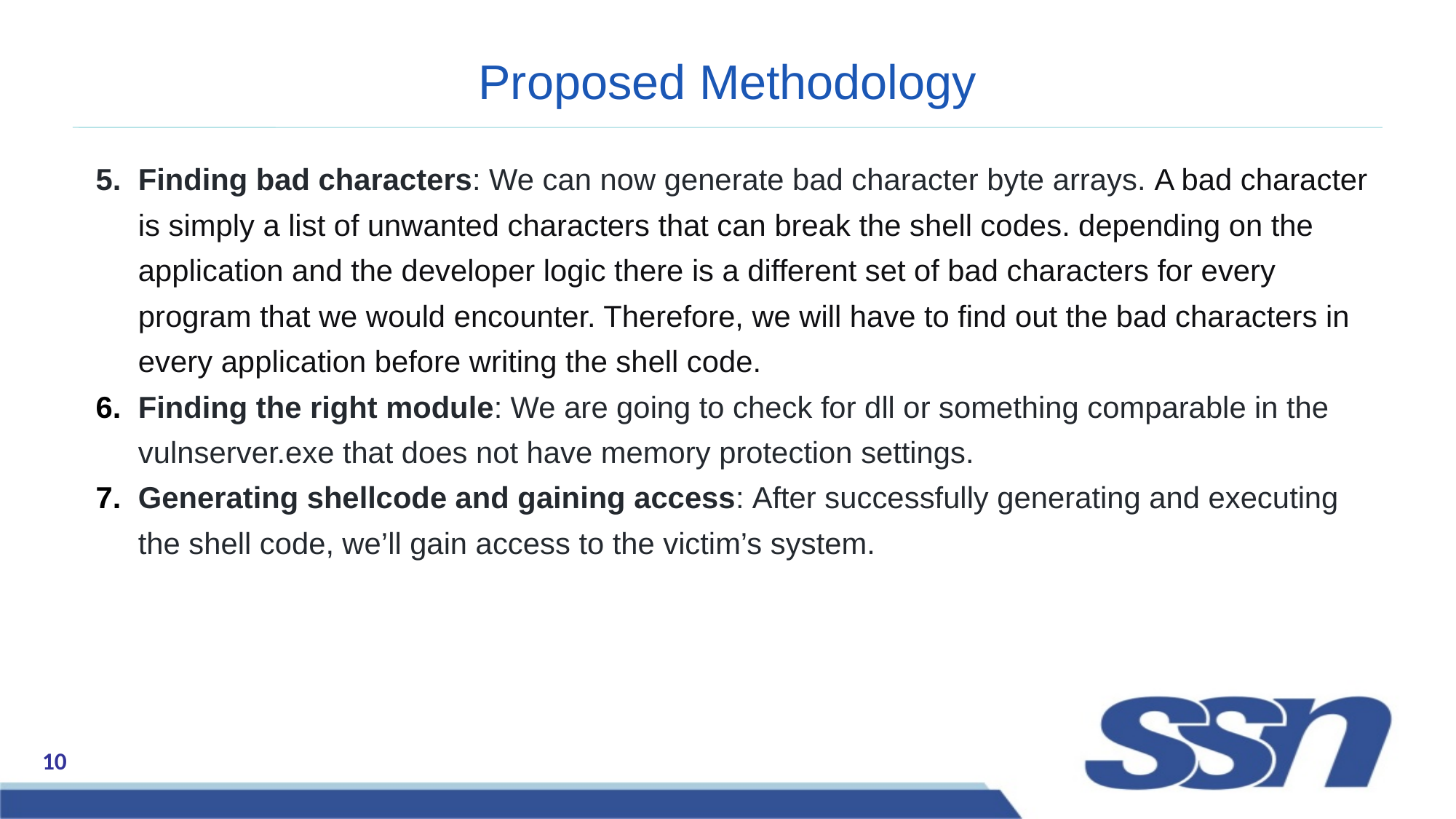

# Proposed Methodology
Finding bad characters: We can now generate bad character byte arrays. A bad character is simply a list of unwanted characters that can break the shell codes. depending on the application and the developer logic there is a different set of bad characters for every program that we would encounter. Therefore, we will have to find out the bad characters in every application before writing the shell code.
Finding the right module: We are going to check for dll or something comparable in the vulnserver.exe that does not have memory protection settings.
Generating shellcode and gaining access: After successfully generating and executing the shell code, we’ll gain access to the victim’s system.